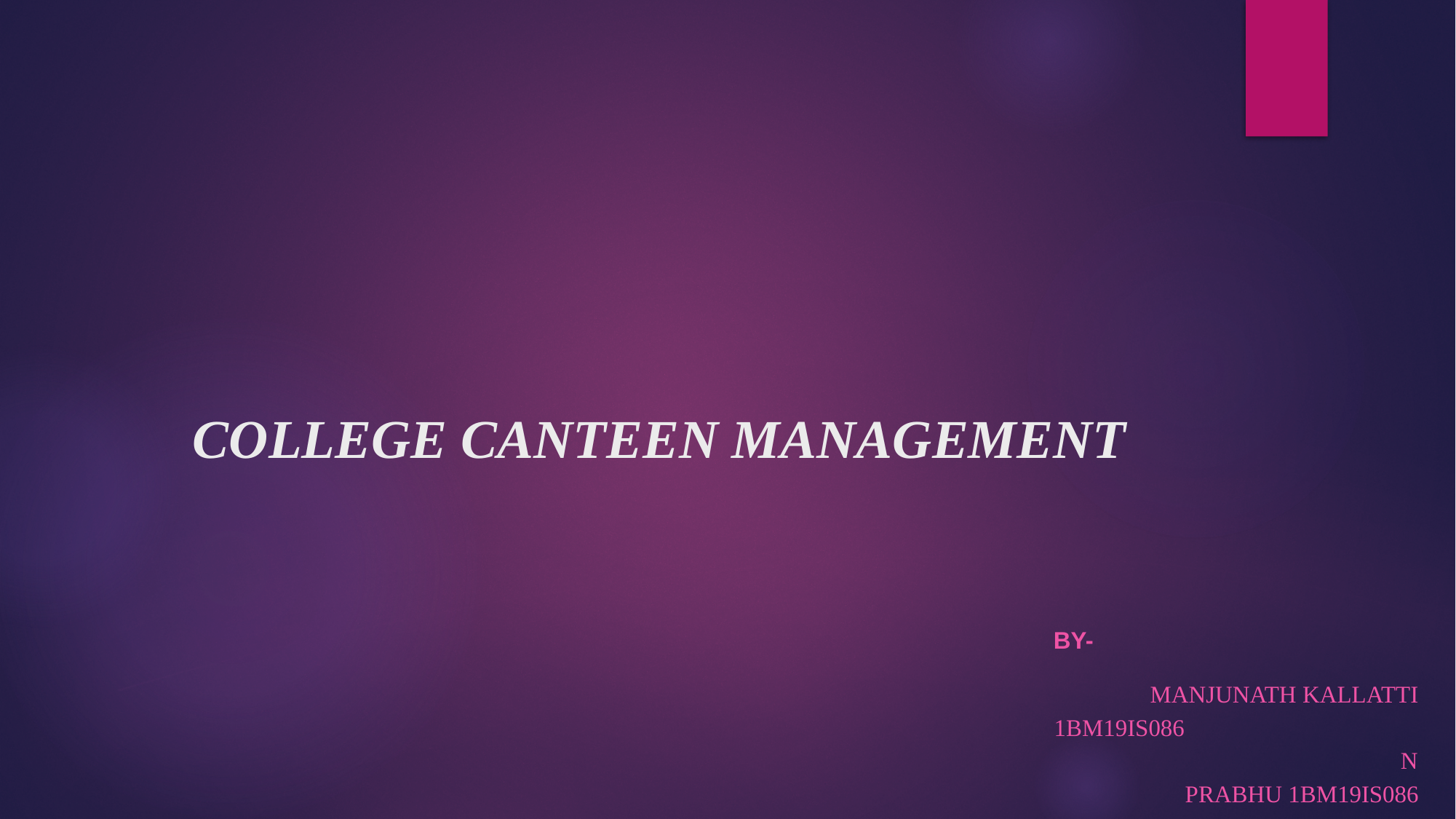

# COLLEGE CANTEEN MANAGEMENT
By-
Manjunath Kallatti 1BM19IS086                                                                                    N Prabhu 1BM19IS086